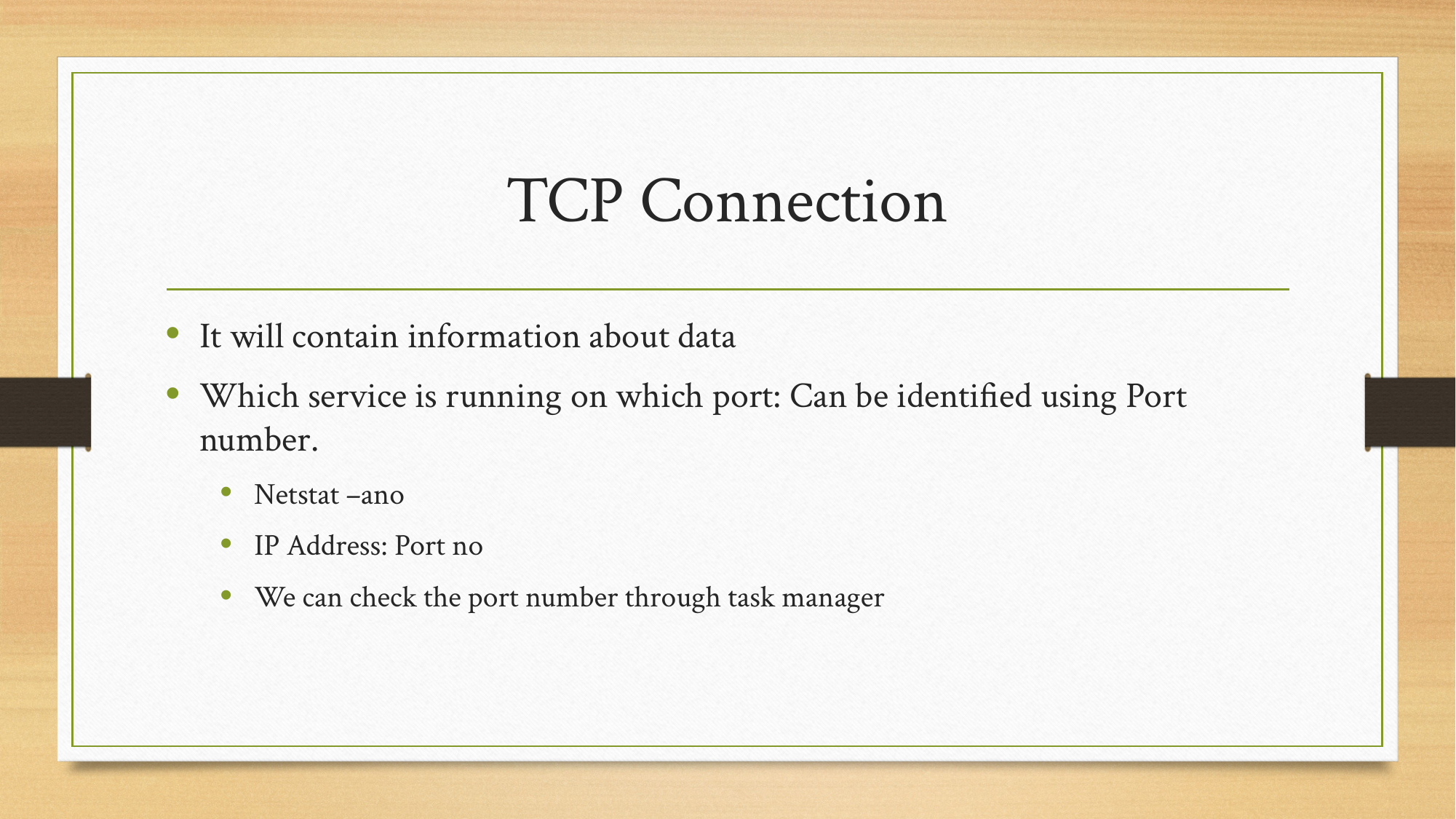

# TCP Connection
It will contain information about data
Which service is running on which port: Can be identified using Port number.
Netstat –ano
IP Address: Port no
We can check the port number through task manager